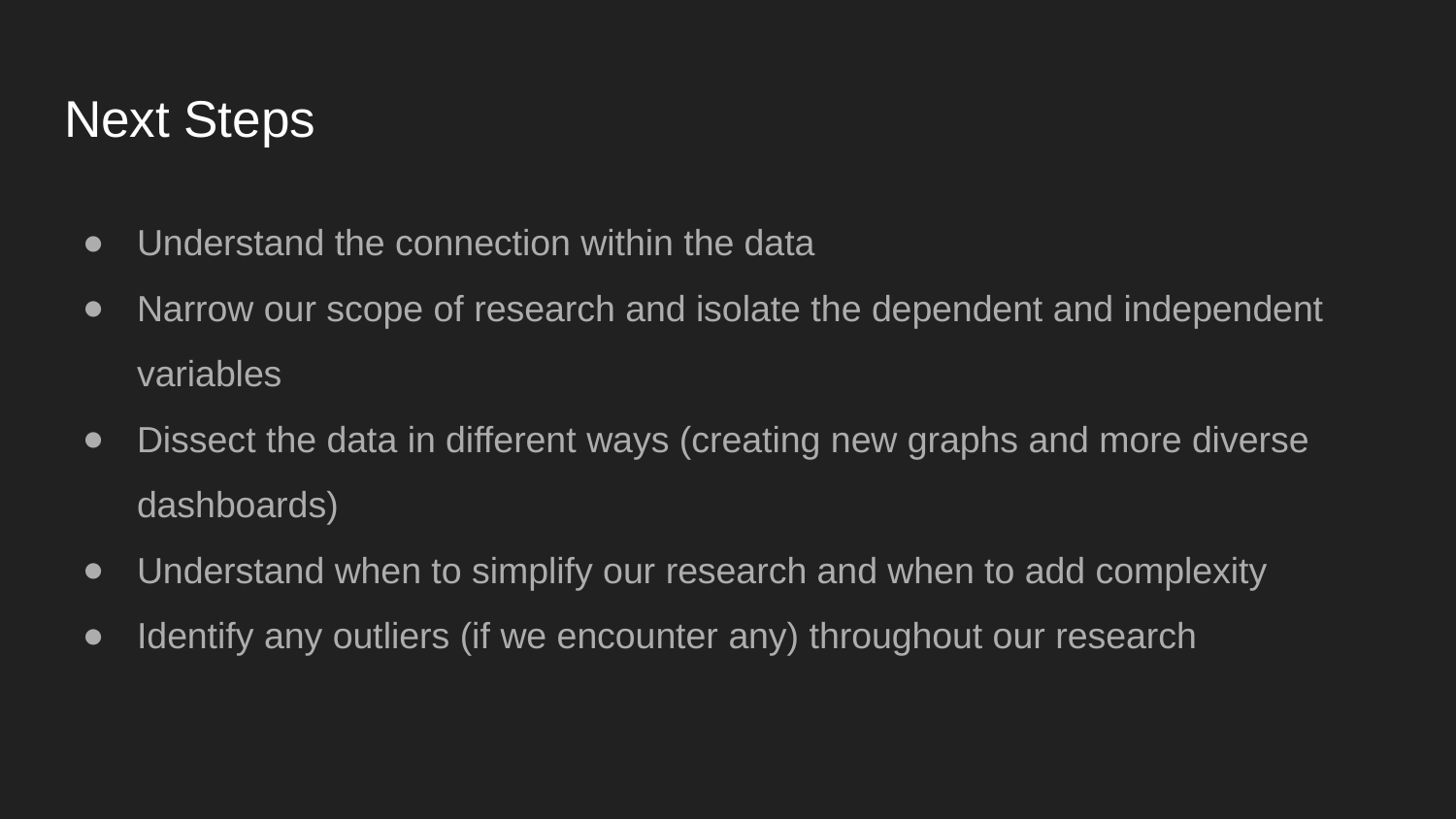

# Next Steps
Understand the connection within the data
Narrow our scope of research and isolate the dependent and independent variables
Dissect the data in different ways (creating new graphs and more diverse dashboards)
Understand when to simplify our research and when to add complexity
Identify any outliers (if we encounter any) throughout our research